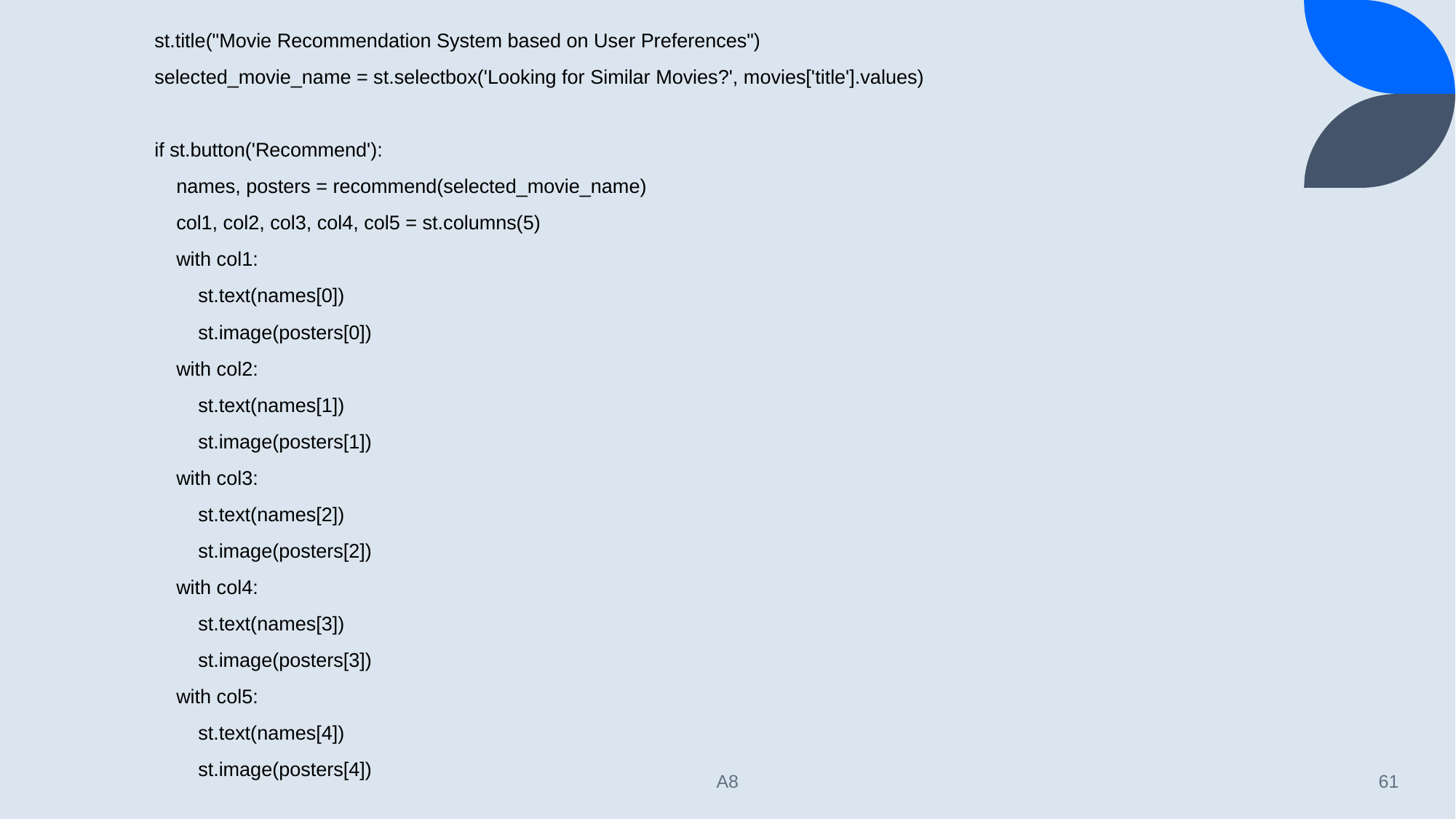

st.title("Movie Recommendation System based on User Preferences")
selected_movie_name = st.selectbox('Looking for Similar Movies?', movies['title'].values)

if st.button('Recommend'):
    names, posters = recommend(selected_movie_name)
    col1, col2, col3, col4, col5 = st.columns(5)
    with col1:
        st.text(names[0])
        st.image(posters[0])
    with col2:
        st.text(names[1])
        st.image(posters[1])
    with col3:
        st.text(names[2])
        st.image(posters[2])
    with col4:
        st.text(names[3])
        st.image(posters[3])
    with col5:
        st.text(names[4])
        st.image(posters[4])
A8
61